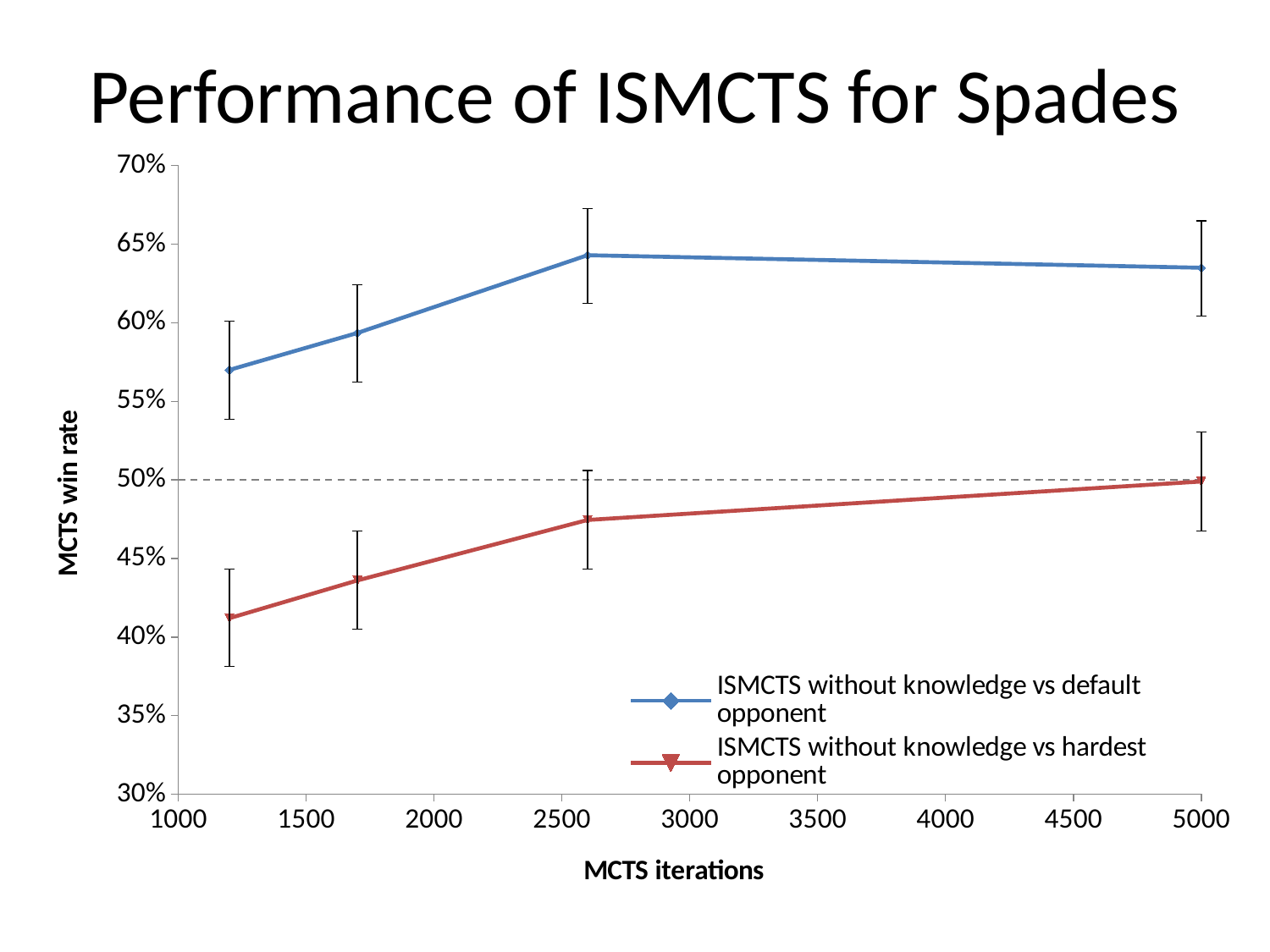

# Performance of ISMCTS for Spades

### Chart

| Category | ISMCTS without knowledge vs default opponent | ISMCTS without knowledge vs hardest opponent |  |
|---|---|---|---|